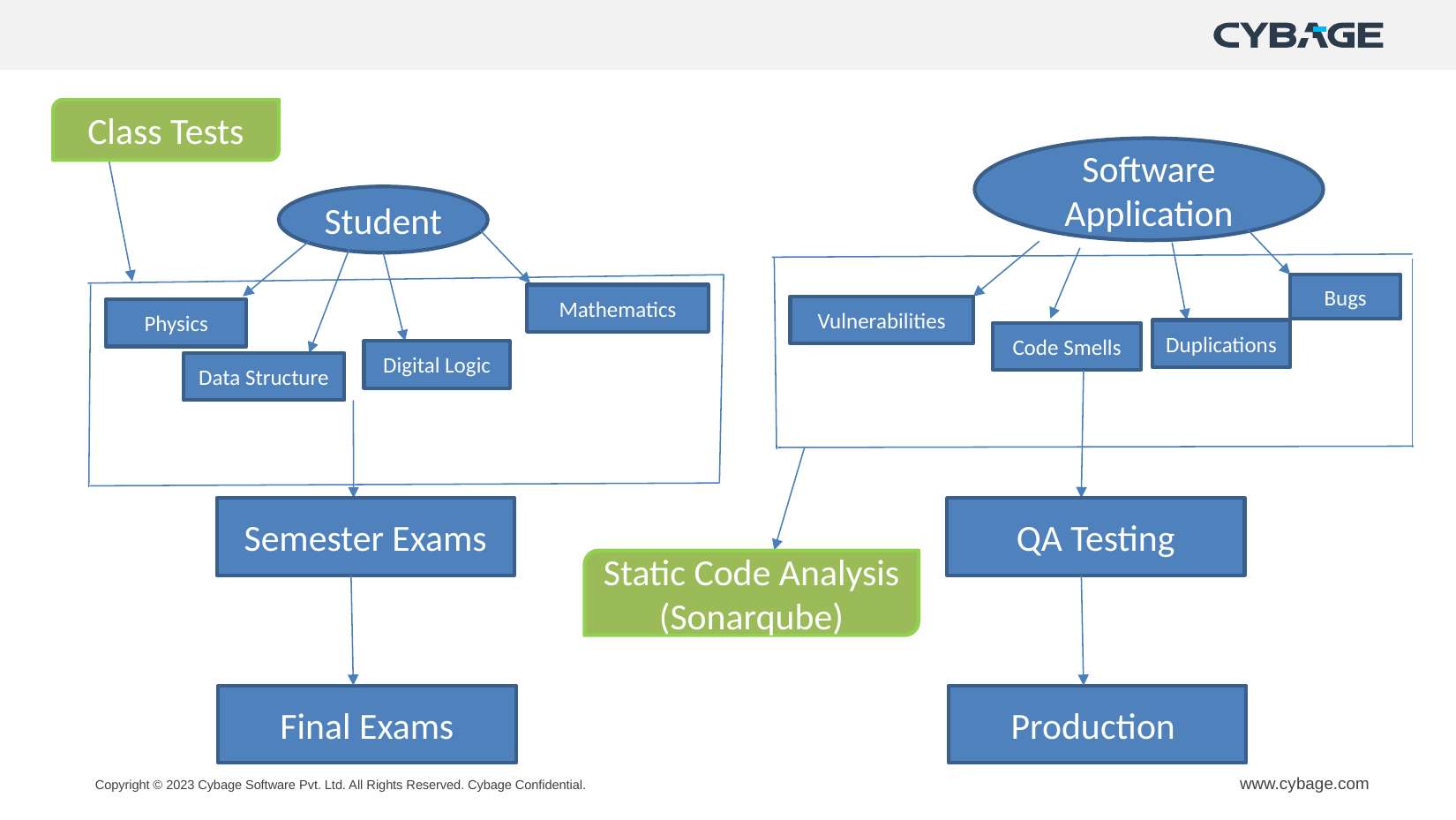

Class Tests
Software Application
Student
Bugs
Mathematics
Vulnerabilities
Physics
Duplications
Code Smells
Digital Logic
Data Structure
Semester Exams
QA Testing
Static Code Analysis (Sonarqube)
Final Exams
Production